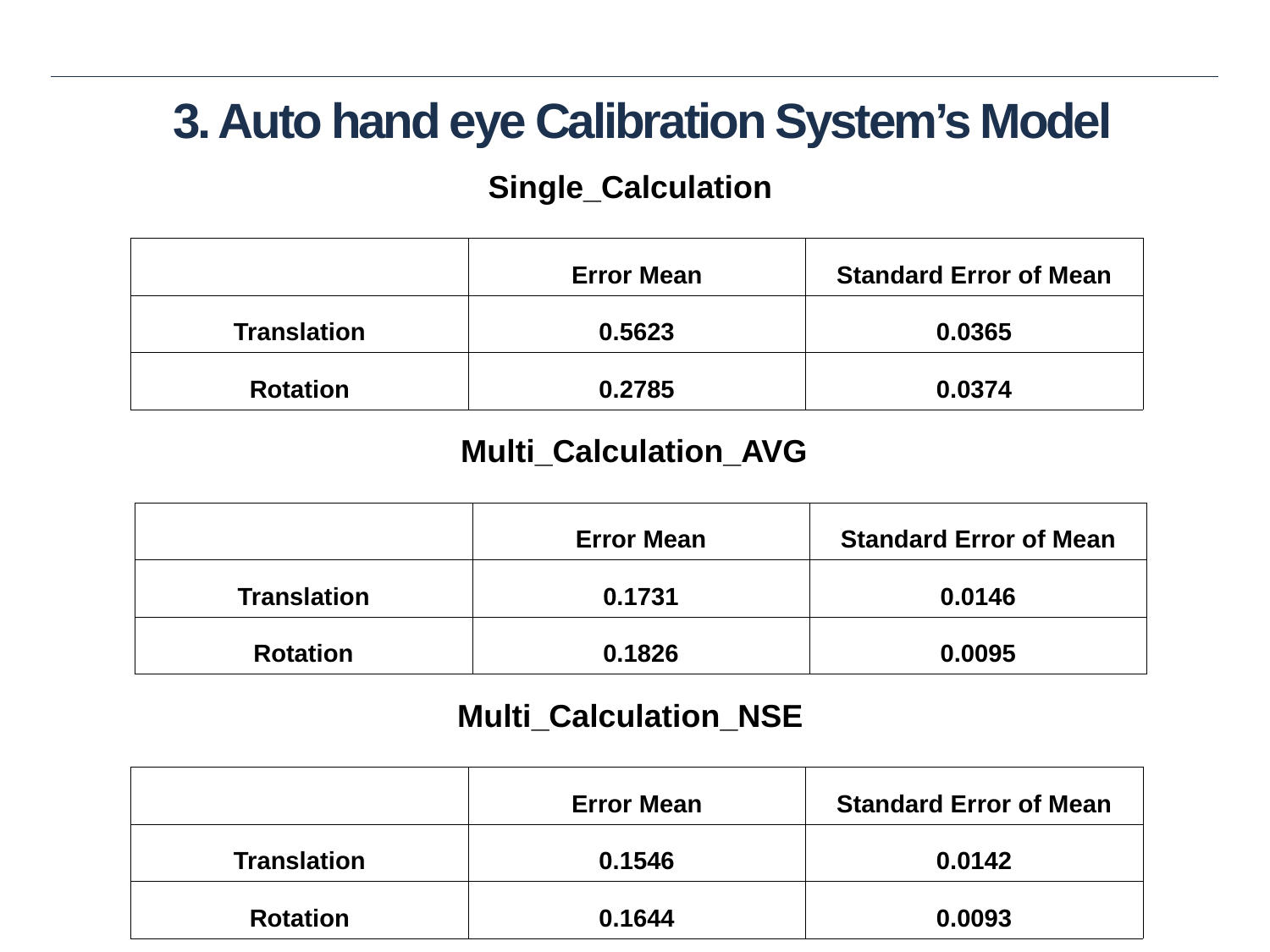

# 3. Auto hand eye Calibration System’s Model
Single_Calculation

|  | Error Mean | Standard Error of Mean |
| --- | --- | --- |
| Translation | 0.5623 | 0.0365 |
| Rotation | 0.2785 | 0.0374 |
Multi_Calculation_AVG
|  | Error Mean | Standard Error of Mean |
| --- | --- | --- |
| Translation | 0.1731 | 0.0146 |
| Rotation | 0.1826 | 0.0095 |
Multi_Calculation_NSE
|  | Error Mean | Standard Error of Mean |
| --- | --- | --- |
| Translation | 0.1546 | 0.0142 |
| Rotation | 0.1644 | 0.0093 |